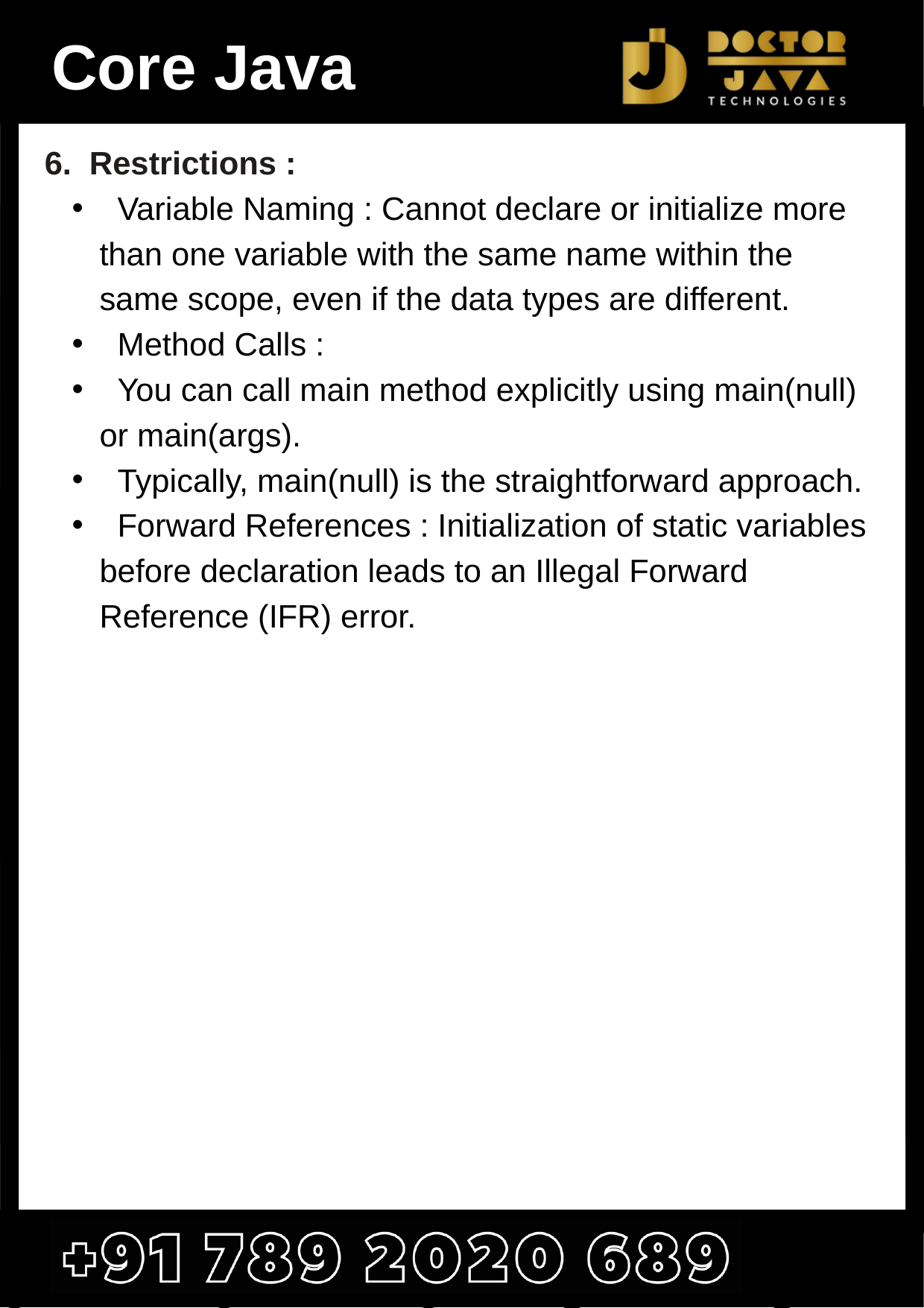

Core Java

6.  Restrictions :
  Variable Naming : Cannot declare or initialize more than one variable with the same name within the same scope, even if the data types are different.
  Method Calls :
  You can call main method explicitly using main(null) or main(args).
  Typically, main(null) is the straightforward approach.
  Forward References : Initialization of static variables before declaration leads to an Illegal Forward Reference (IFR) error.